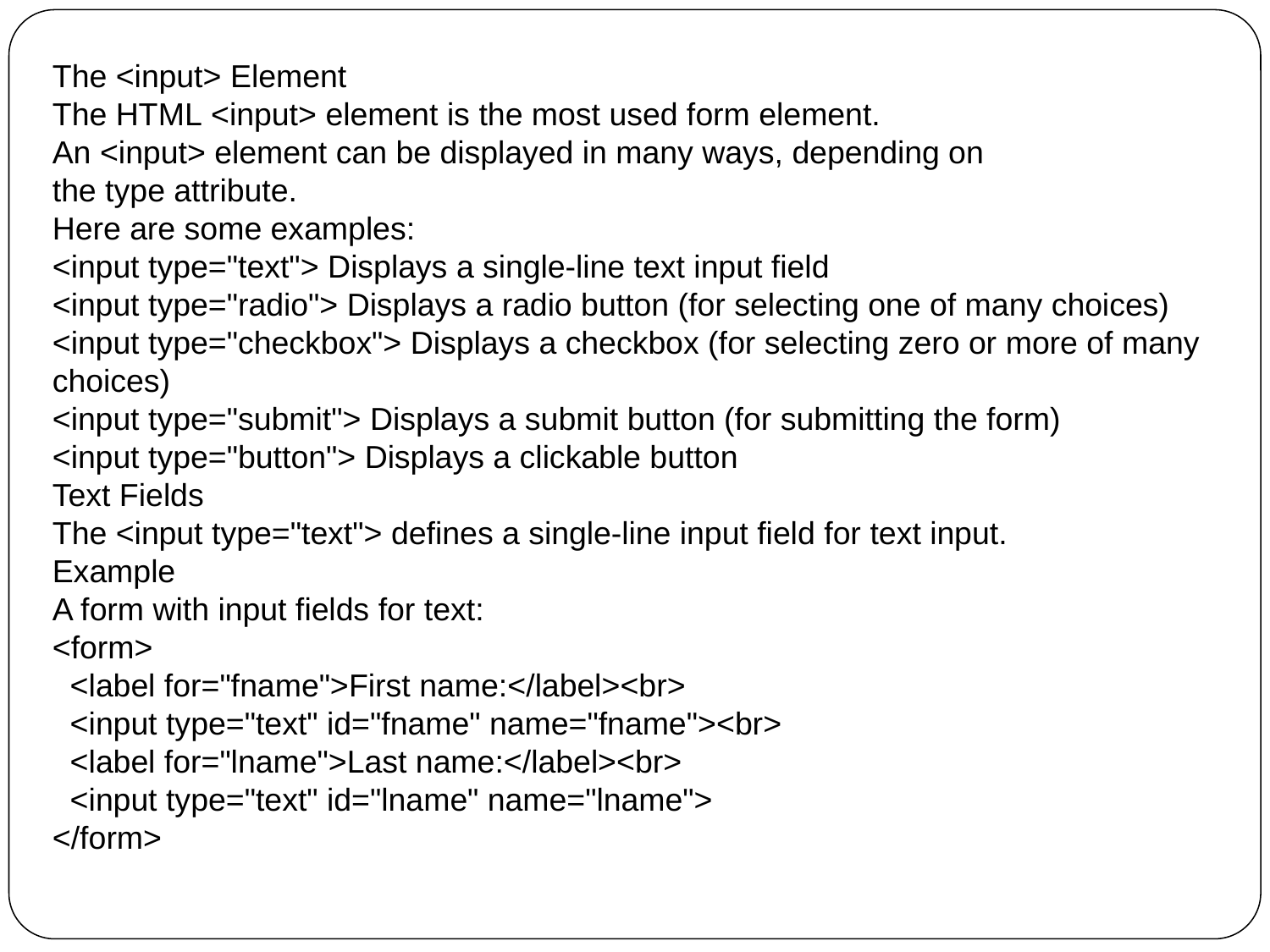

The <input> Element
The HTML <input> element is the most used form element.
An <input> element can be displayed in many ways, depending on the type attribute.
Here are some examples:
<input type="text"> Displays a single-line text input field
<input type="radio"> Displays a radio button (for selecting one of many choices)
<input type="checkbox"> Displays a checkbox (for selecting zero or more of many choices)
<input type="submit"> Displays a submit button (for submitting the form)
<input type="button"> Displays a clickable button
Text Fields
The <input type="text"> defines a single-line input field for text input.
Example
A form with input fields for text:
<form>
  <label for="fname">First name:</label><br>
  <input type="text" id="fname" name="fname"><br>
  <label for="lname">Last name:</label><br>
  <input type="text" id="lname" name="lname">
</form>